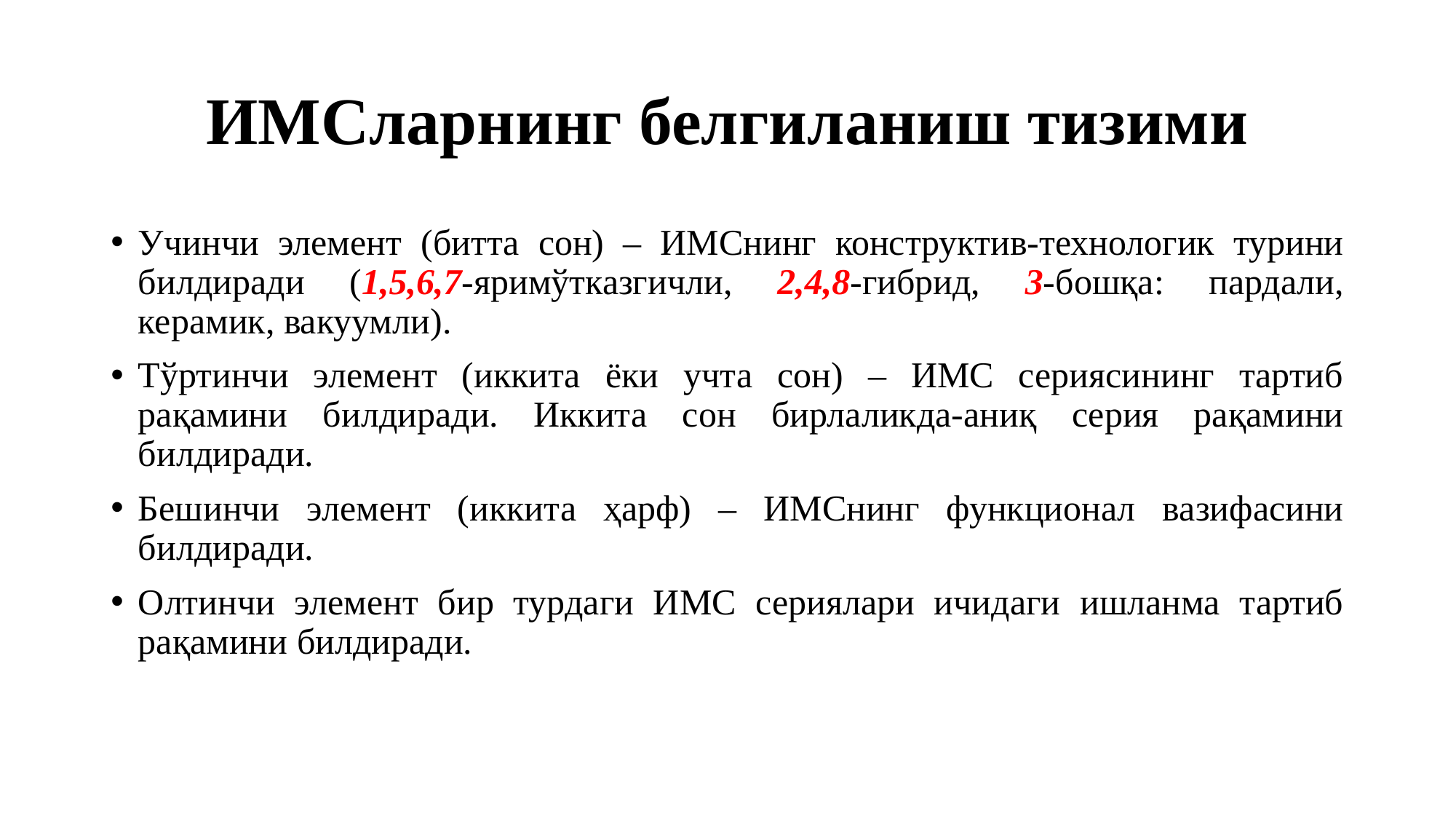

# ИМСларнинг белгиланиш тизими
Учинчи элемент (битта сон) – ИМСнинг конструктив-технологик турини билдиради (1,5,6,7-яримўтказгичли, 2,4,8-гибрид, 3-бошқа: пардали, керамик, вакуумли).
Тўртинчи элемент (иккита ёки учта сон) – ИМС сериясининг тартиб рақамини билдиради. Иккита сон бирлаликда-аниқ серия рақамини билдиради.
Бешинчи элемент (иккита ҳарф) – ИМСнинг функционал вазифасини билдиради.
Олтинчи элемент бир турдаги ИМС сериялари ичидаги ишланма тартиб рақамини билдиради.